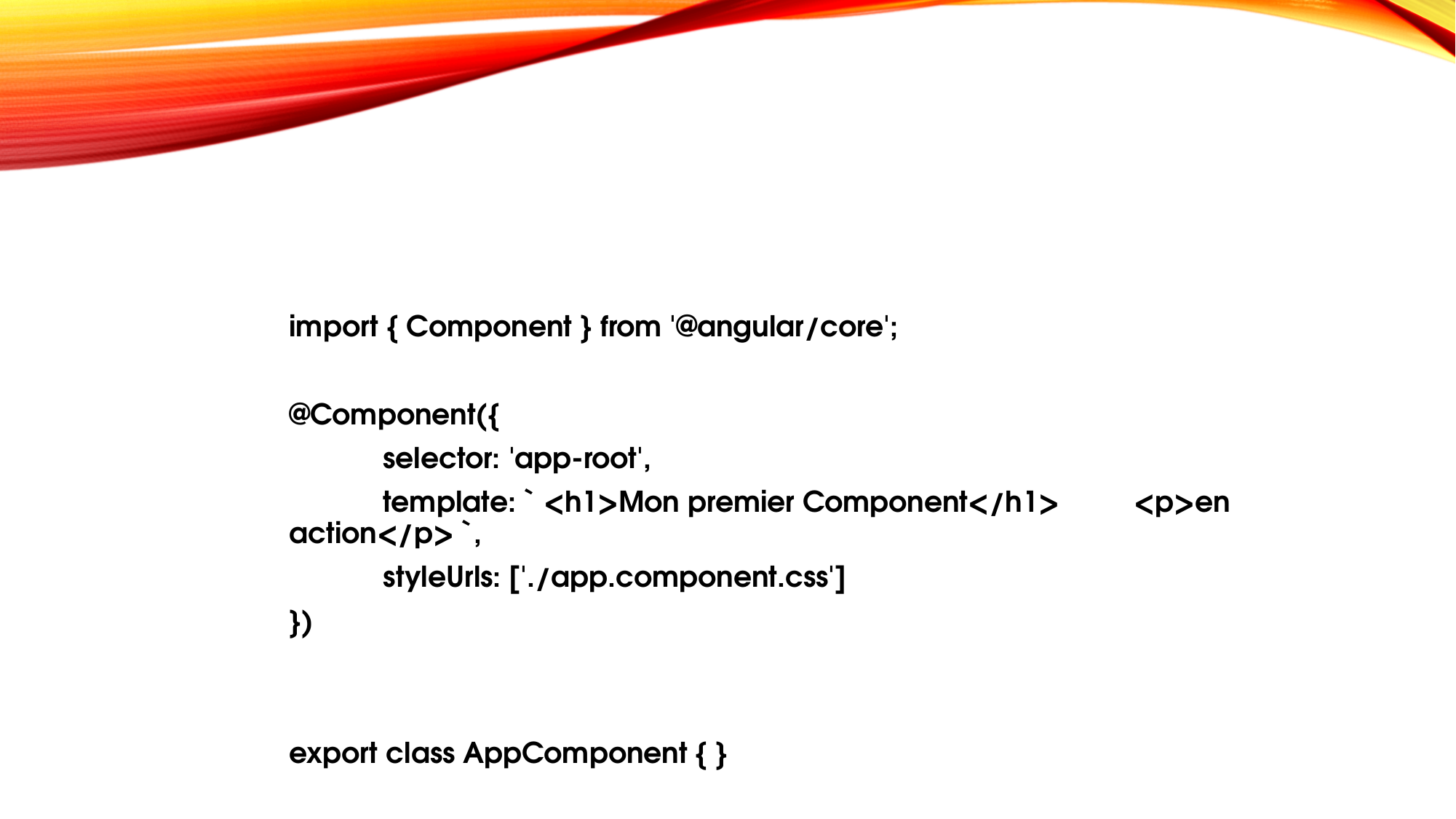

#

import { Component } from '@angular/core';

@Component({
	selector: 'app-root',
	template: ` <h1>Mon premier Component</h1> 					<p>en action</p> `,
	styleUrls: ['./app.component.css']
})

export class AppComponent { }